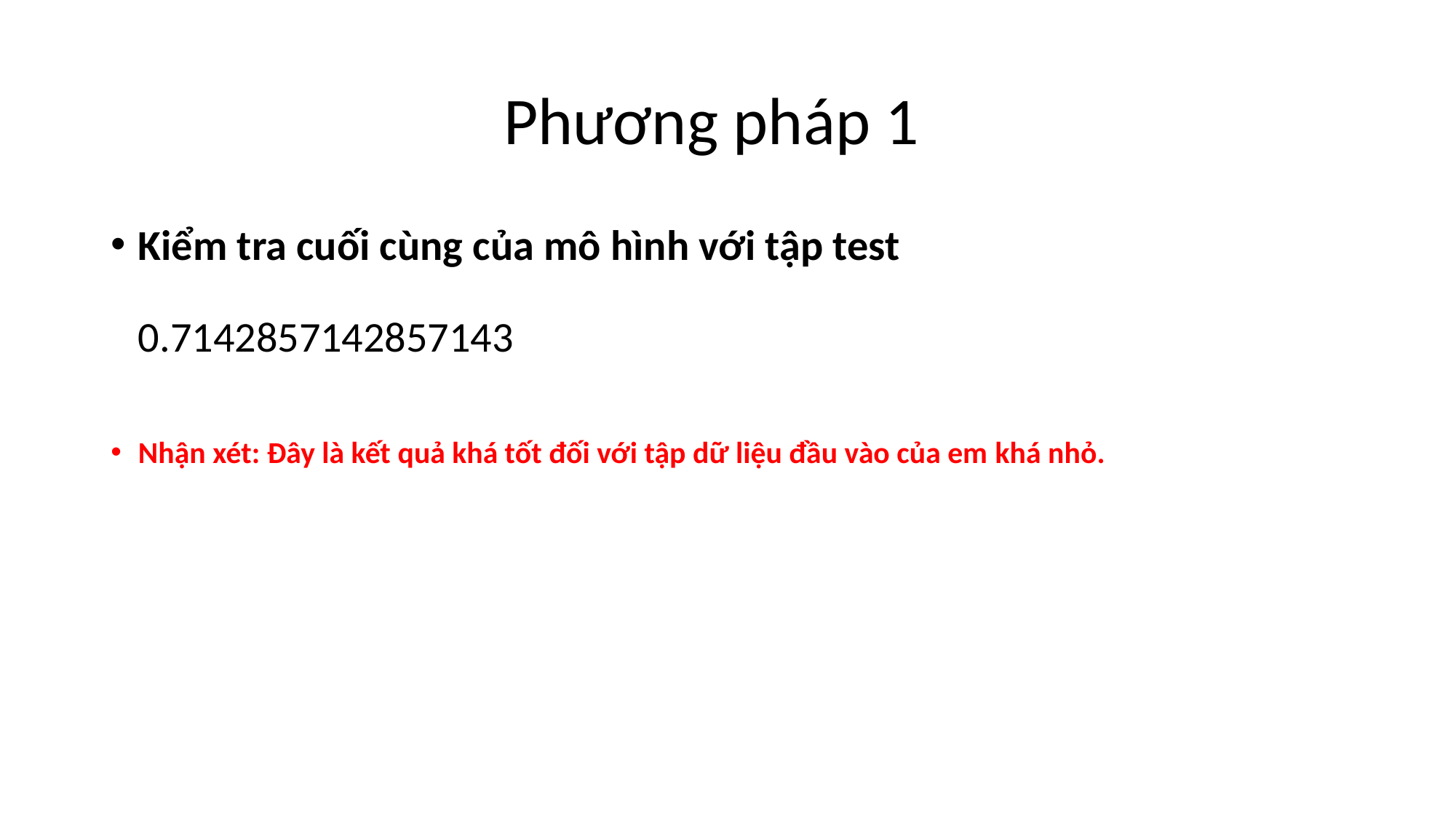

# Phương pháp 1
Kiểm tra cuối cùng của mô hình với tập test
0.7142857142857143

Nhận xét: Đây là kết quả khá tốt đối với tập dữ liệu đầu vào của em khá nhỏ.